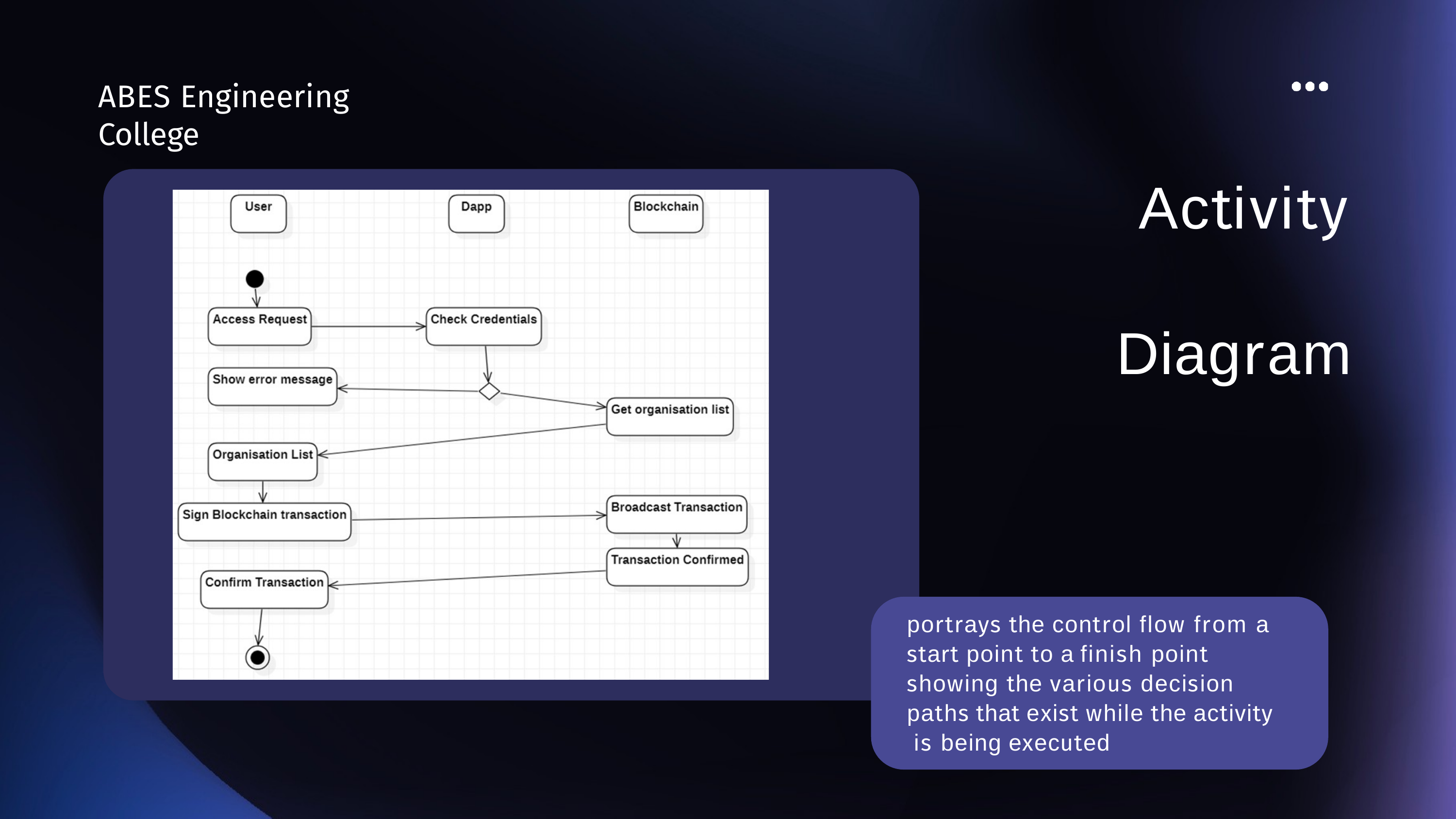

# ABES Engineering College

Activity  Diagram

portrays the control flow from a  start point to a finish point  showing the various decision  paths that exist while the activity  is being executed